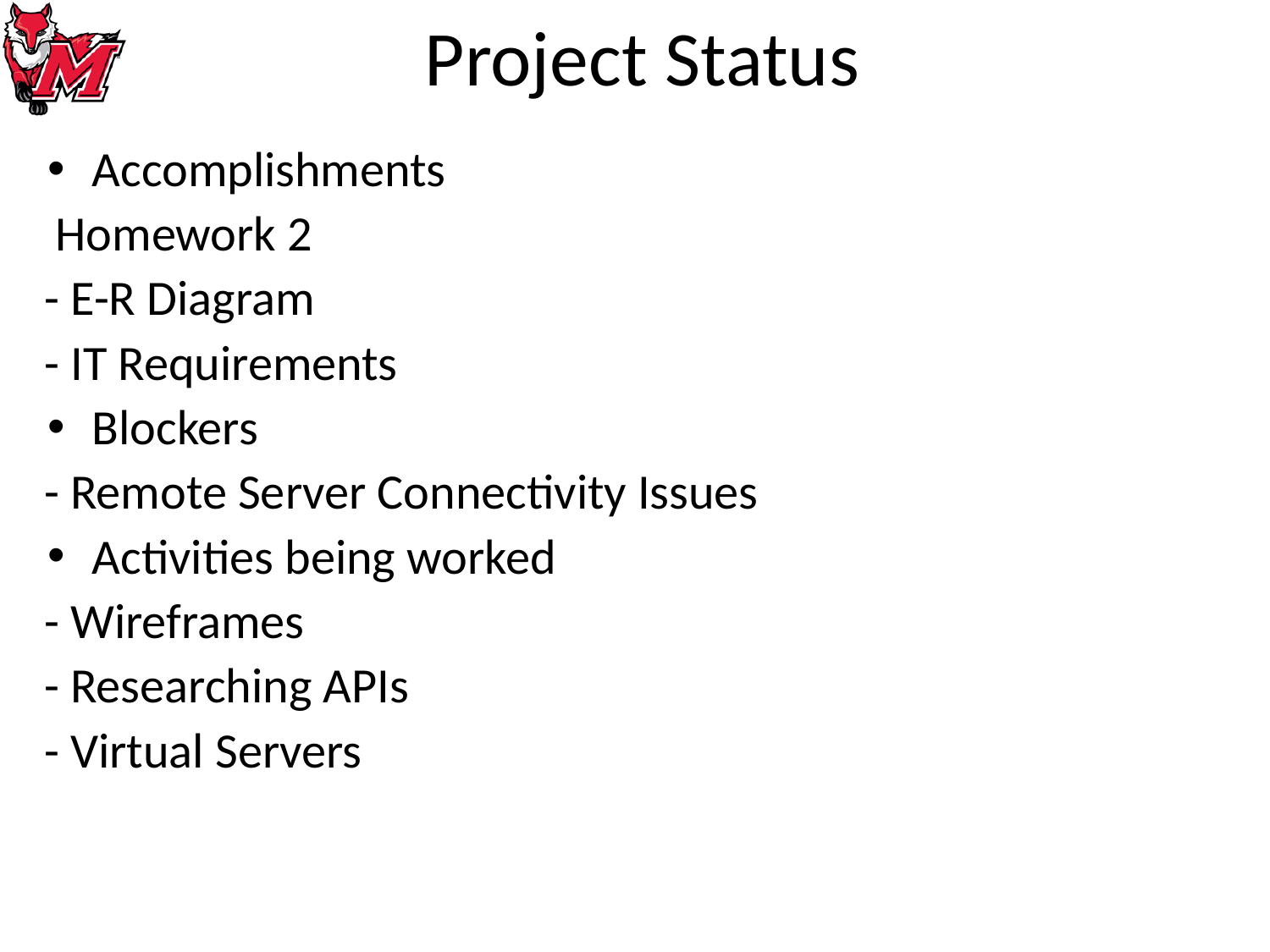

# Project Status
Accomplishments
 Homework 2
- E-R Diagram
- IT Requirements
Blockers
- Remote Server Connectivity Issues
Activities being worked
- Wireframes
- Researching APIs
- Virtual Servers